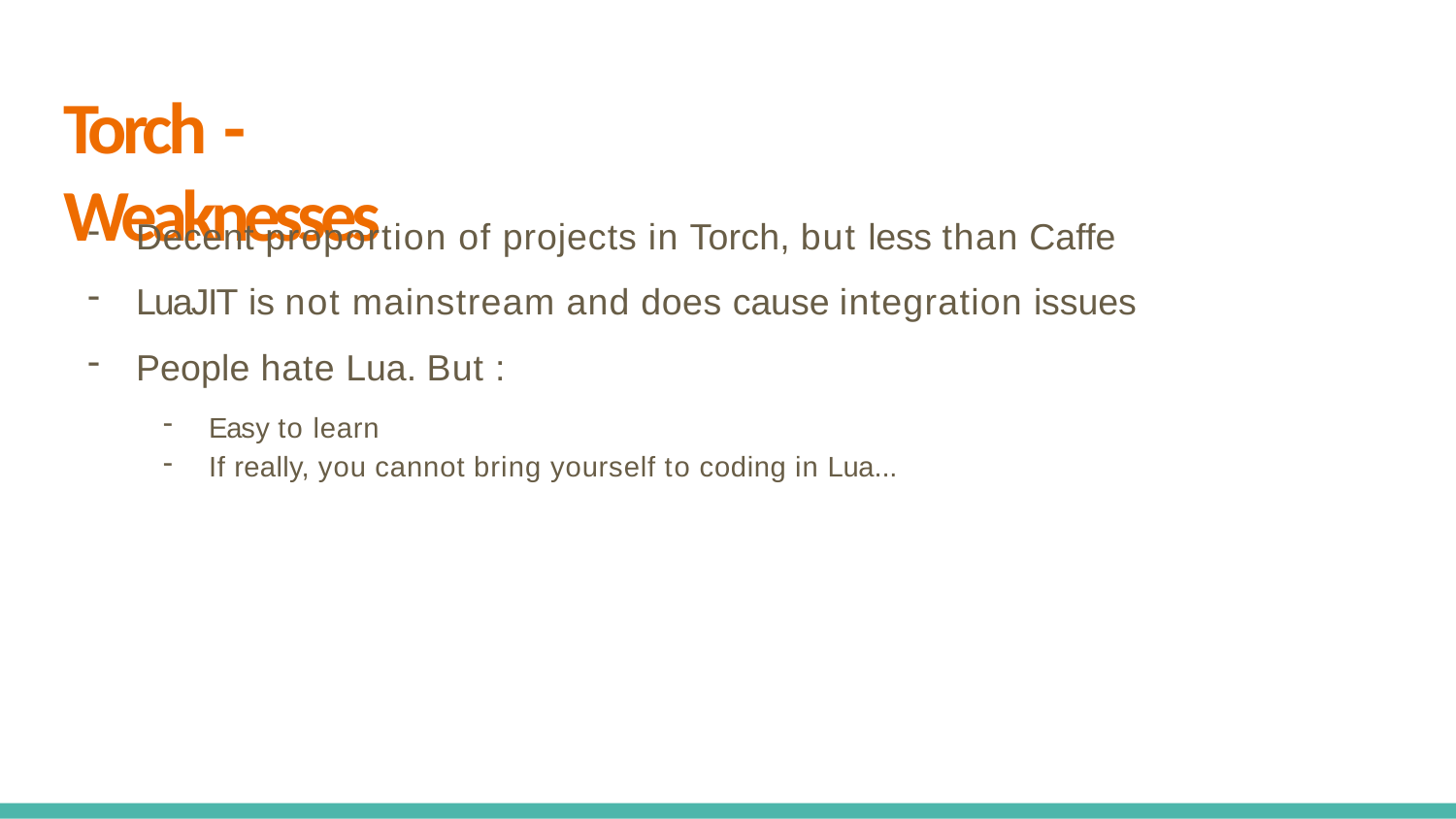

# Torch - Weaknesses
Decent proportion of projects in Torch, but less than Caffe
LuaJIT is not mainstream and does cause integration issues
People hate Lua. But :
Easy to learn
If really, you cannot bring yourself to coding in Lua...